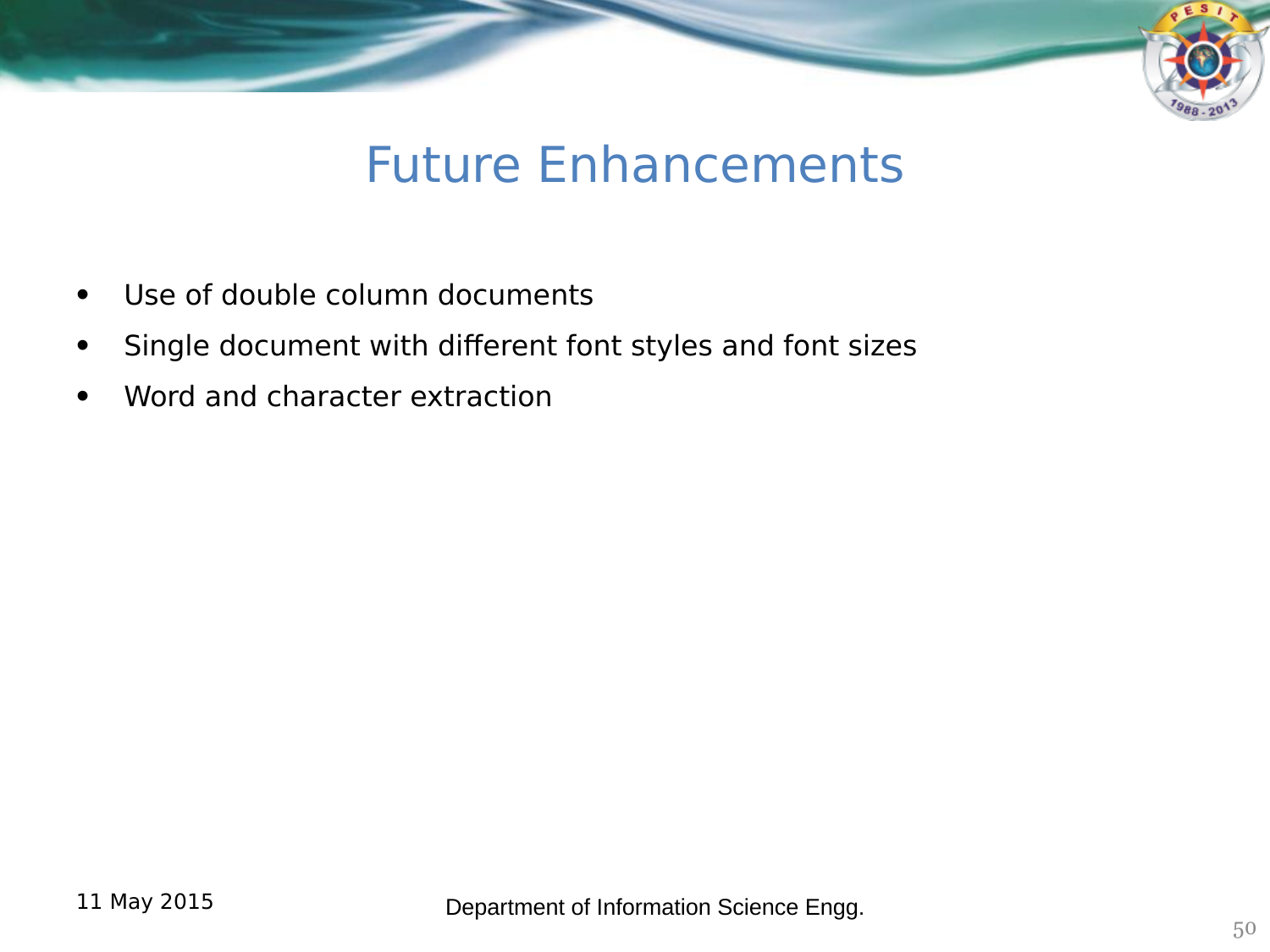

# Future Enhancements
Use of double column documents
Single document with different font styles and font sizes
Word and character extraction

11 May 2015
Department of Information Science Engg.
50